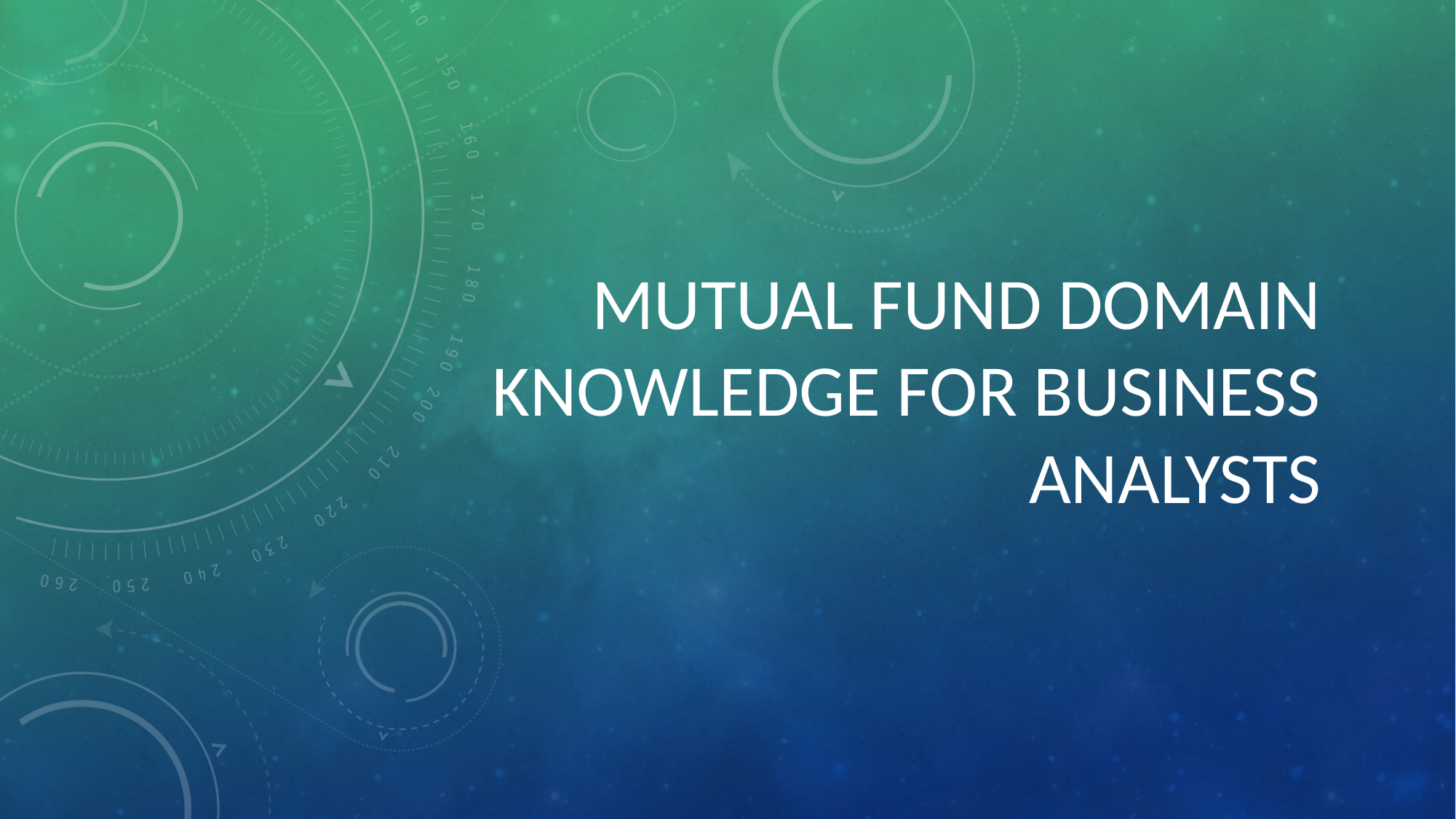

# Mutual Fund Domain Knowledge for Business Analysts